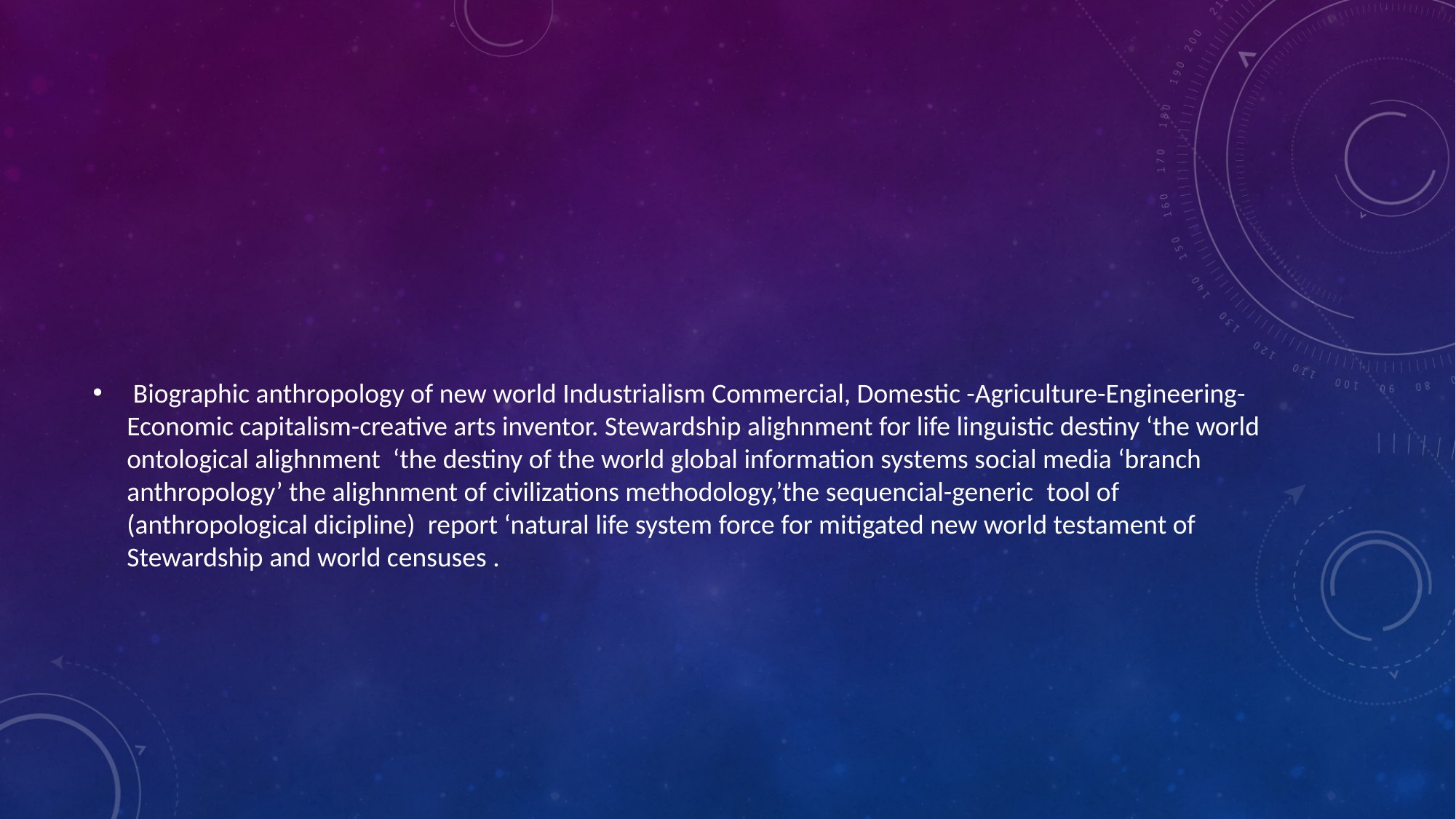

#
 Biographic anthropology of new world Industrialism Commercial, Domestic -Agriculture-Engineering-Economic capitalism-creative arts inventor. Stewardship alighnment for life linguistic destiny ‘the world ontological alighnment  ‘the destiny of the world global information systems social media ‘branch anthropology’ the alighnment of civilizations methodology,’the sequencial-generic  tool of (anthropological dicipline)  report ‘natural life system force for mitigated new world testament of Stewardship and world censuses .